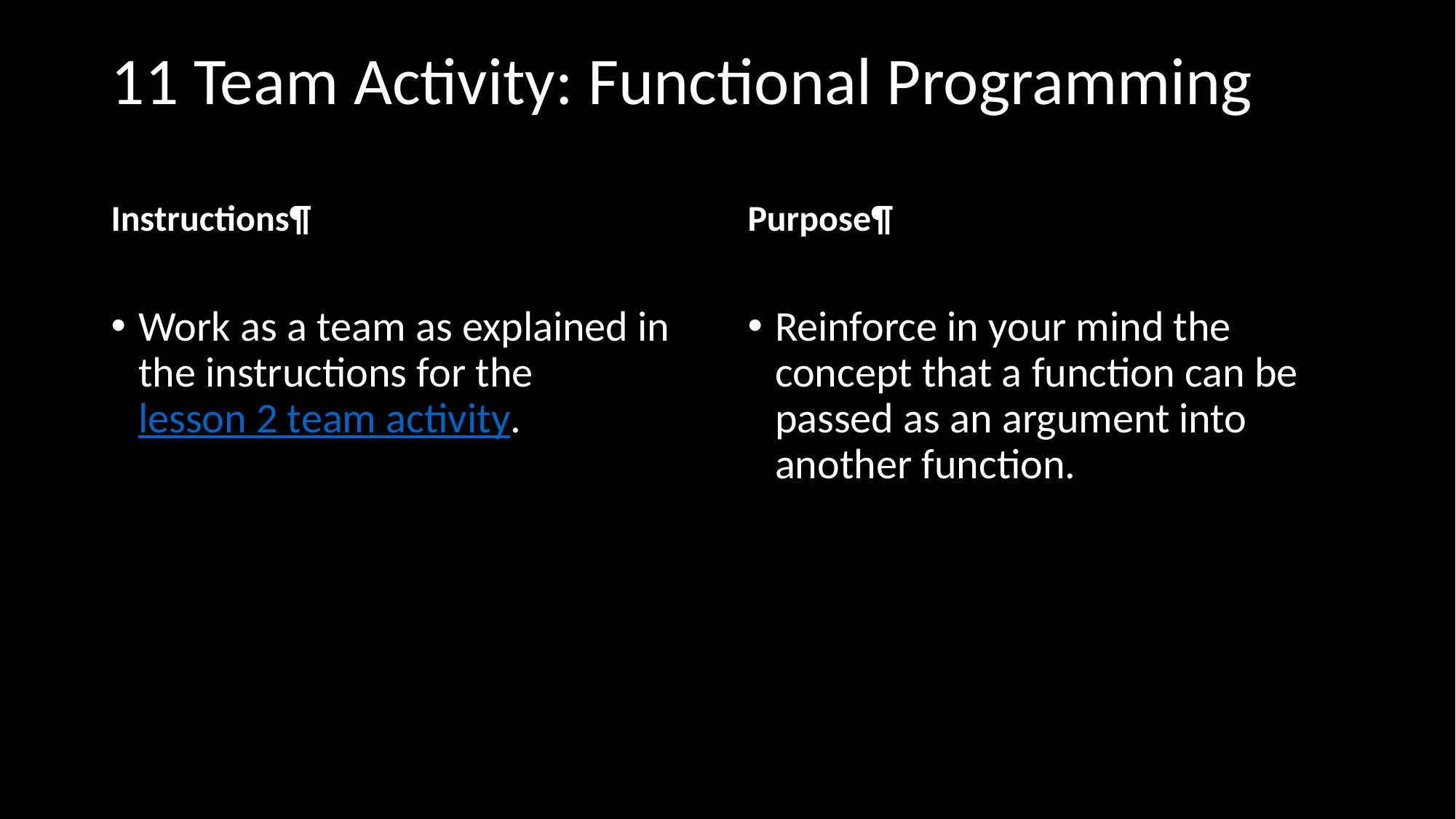

# 11 Team Activity: Functional Programming
Instructions¶

Purpose¶

Work as a team as explained in the instructions for the lesson 2 team activity.

Reinforce in your mind the concept that a function can be passed as an argument into another function.